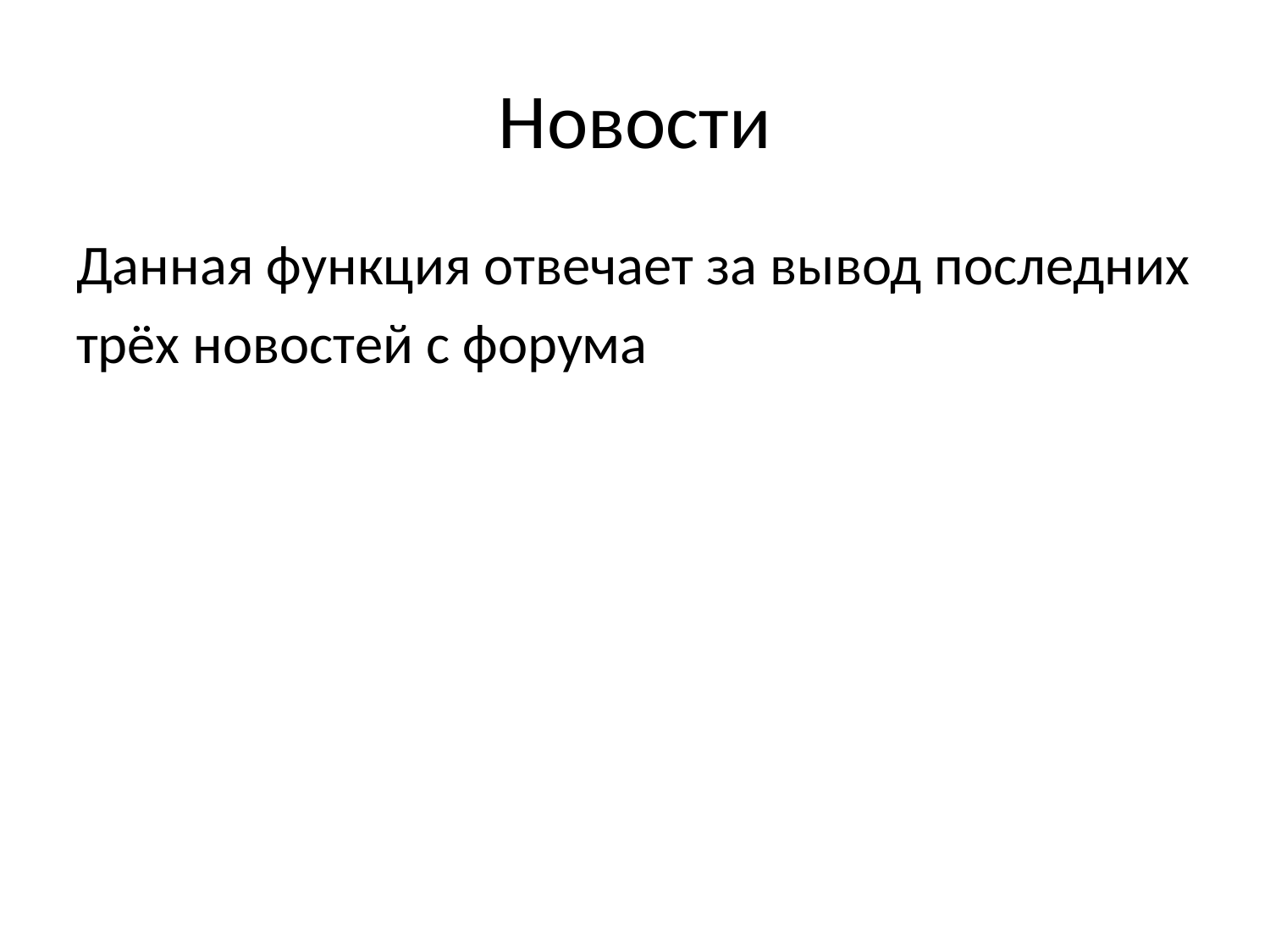

# Новости
Данная функция отвечает за вывод последних
трёх новостей с форума